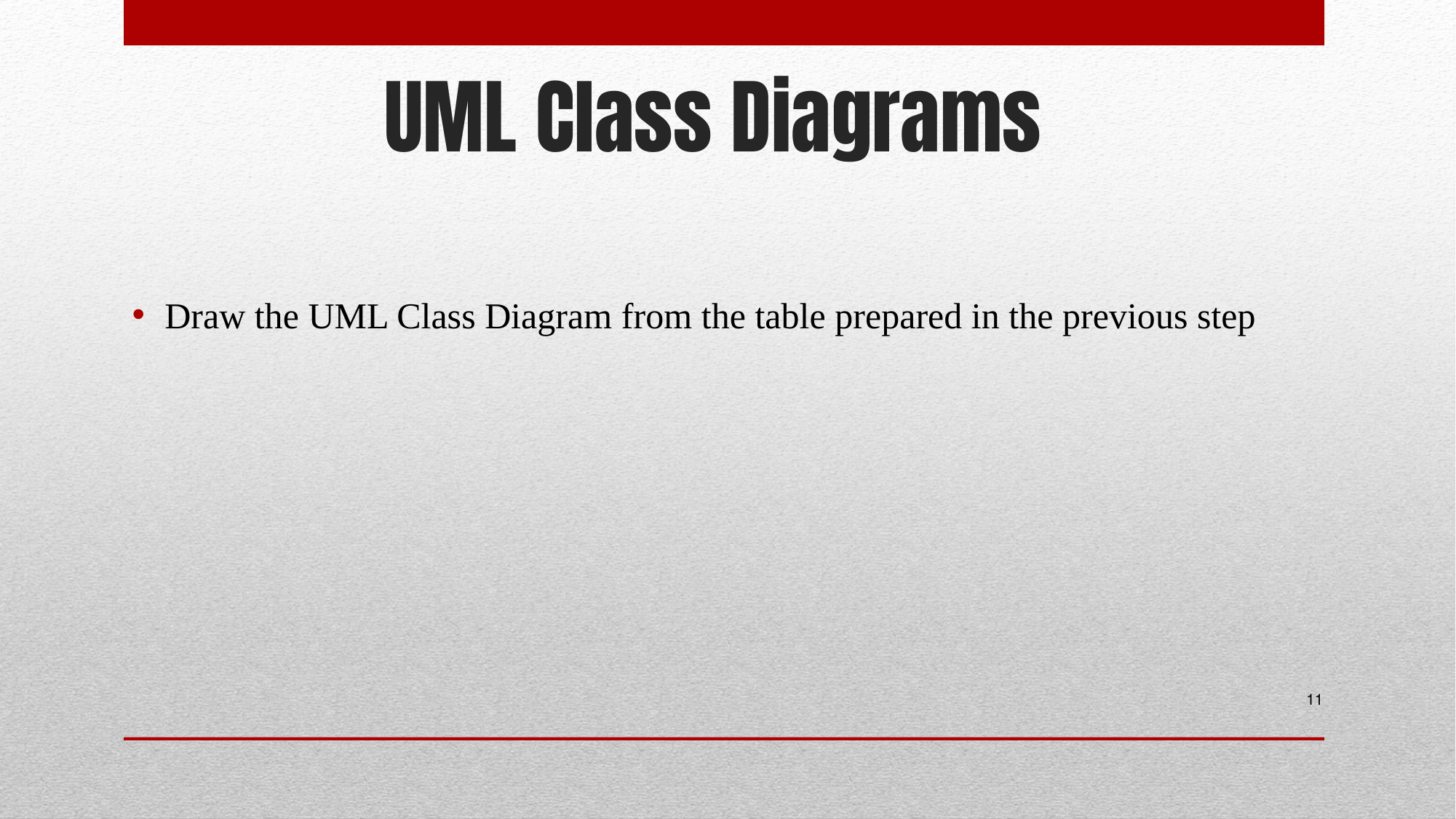

# UML Class Diagrams
Draw the UML Class Diagram from the table prepared in the previous step

11